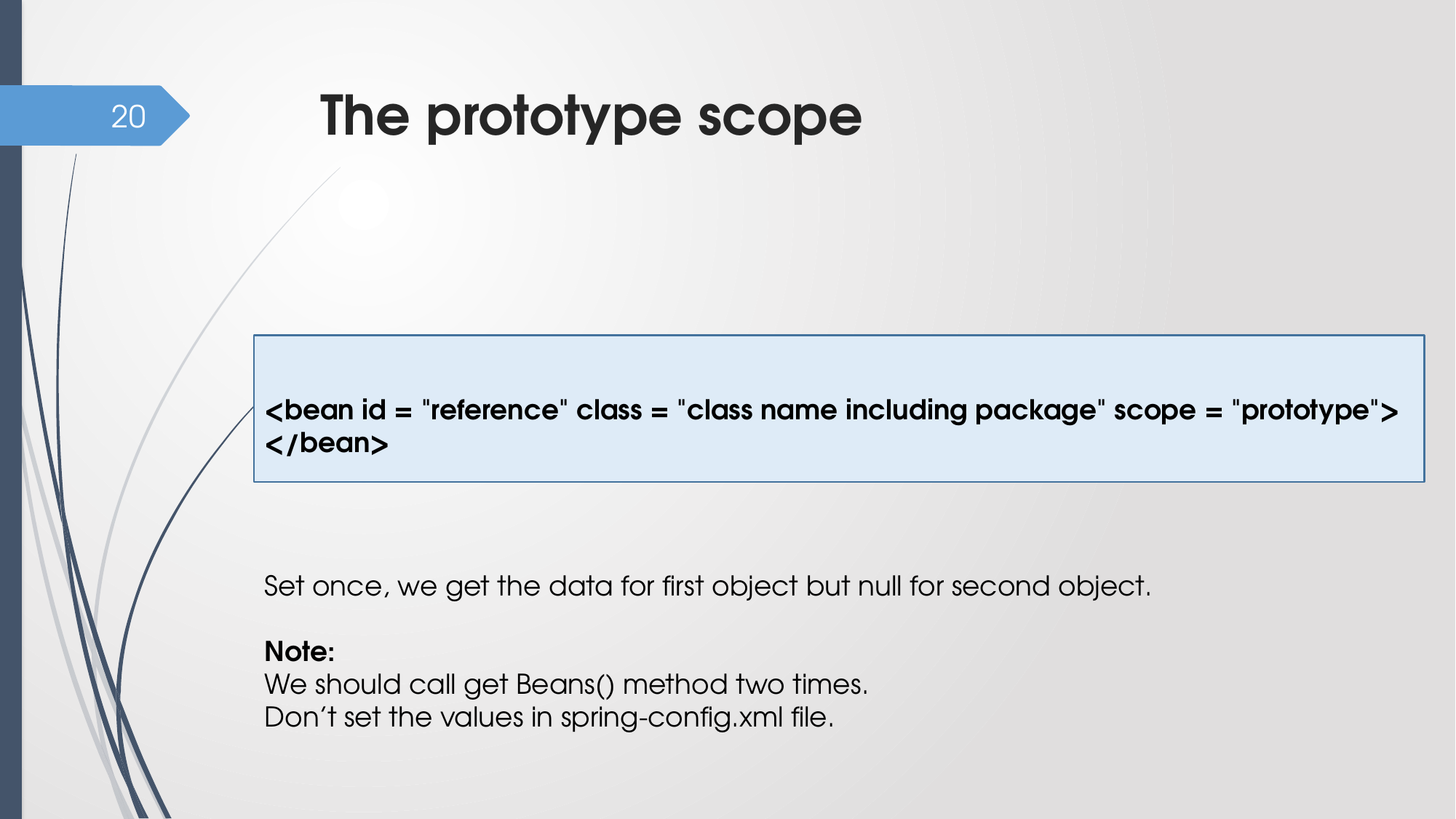

# The prototype scope
20

<bean id = "reference" class = "class name including package" scope = "prototype">
</bean>
Set once, we get the data for first object but null for second object.

Note:
We should call get Beans() method two times.
Don’t set the values in spring-config.xml file.